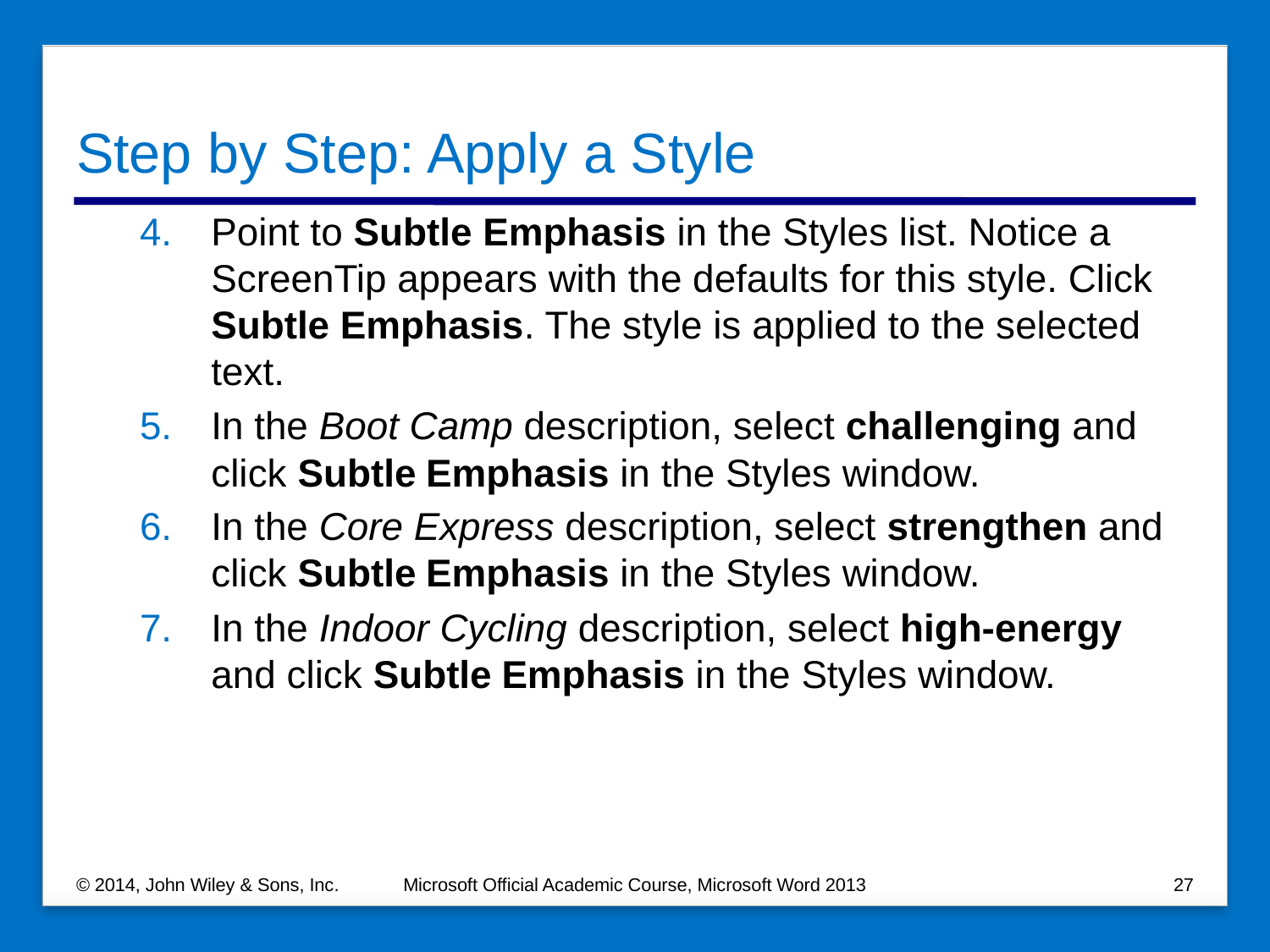

# Step by Step: Apply a Style
Point to Subtle Emphasis in the Styles list. Notice a ScreenTip appears with the defaults for this style. Click Subtle Emphasis. The style is applied to the selected text.
In the Boot Camp description, select challenging and click Subtle Emphasis in the Styles window.
In the Core Express description, select strengthen and click Subtle Emphasis in the Styles window.
In the Indoor Cycling description, select high-energy and click Subtle Emphasis in the Styles window.
© 2014, John Wiley & Sons, Inc.
Microsoft Official Academic Course, Microsoft Word 2013
27